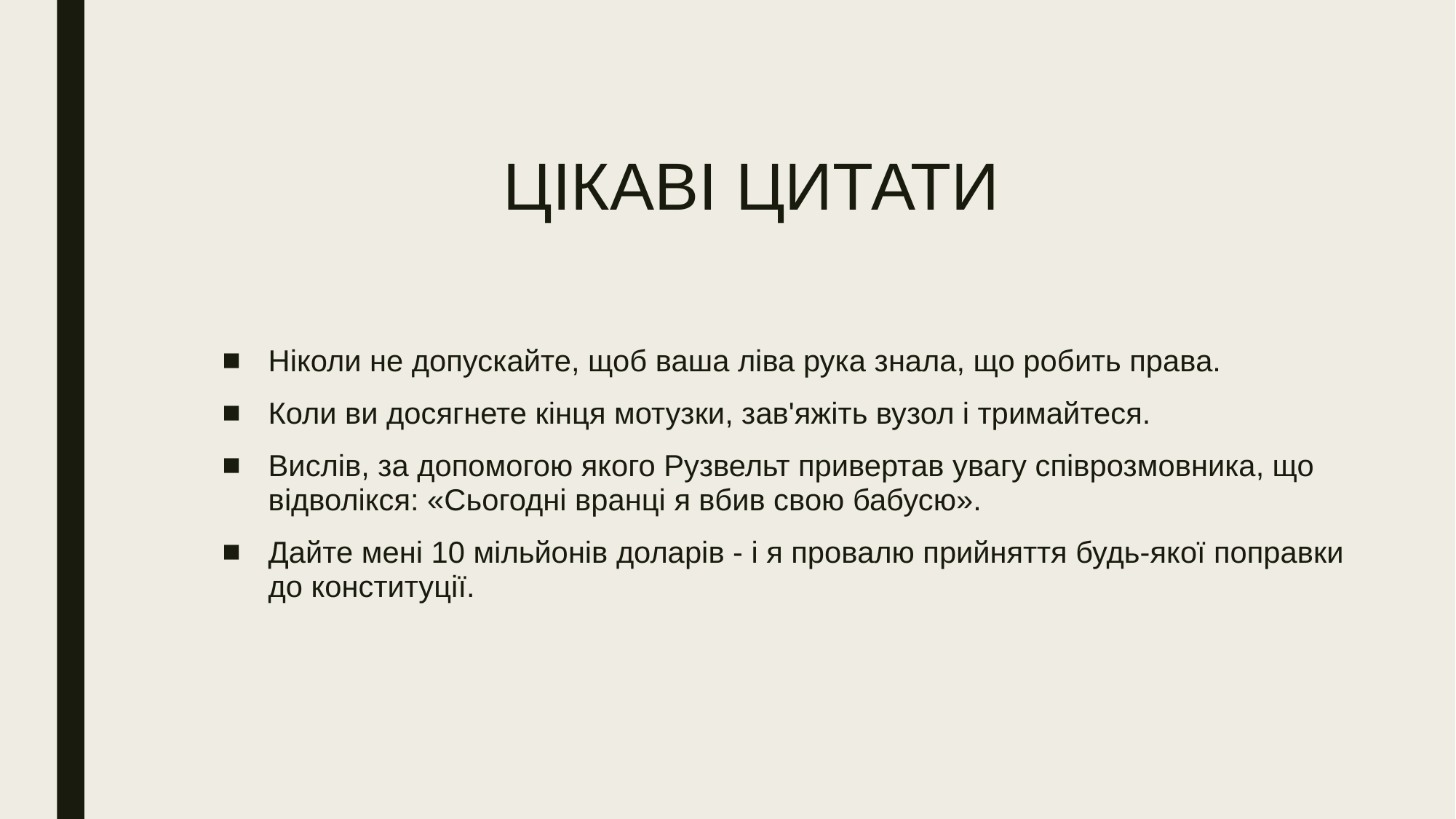

# ЦІКАВІ ЦИТАТИ
Ніколи не допускайте, щоб ваша ліва рука знала, що робить права.
Коли ви досягнете кінця мотузки, зав'яжіть вузол і тримайтеся.
Вислів, за допомогою якого Рузвельт привертав увагу співрозмовника, що відволікся: «Сьогодні вранці я вбив свою бабусю».
Дайте мені 10 мільйонів доларів - і я провалю прийняття будь-якої поправки до конституції.